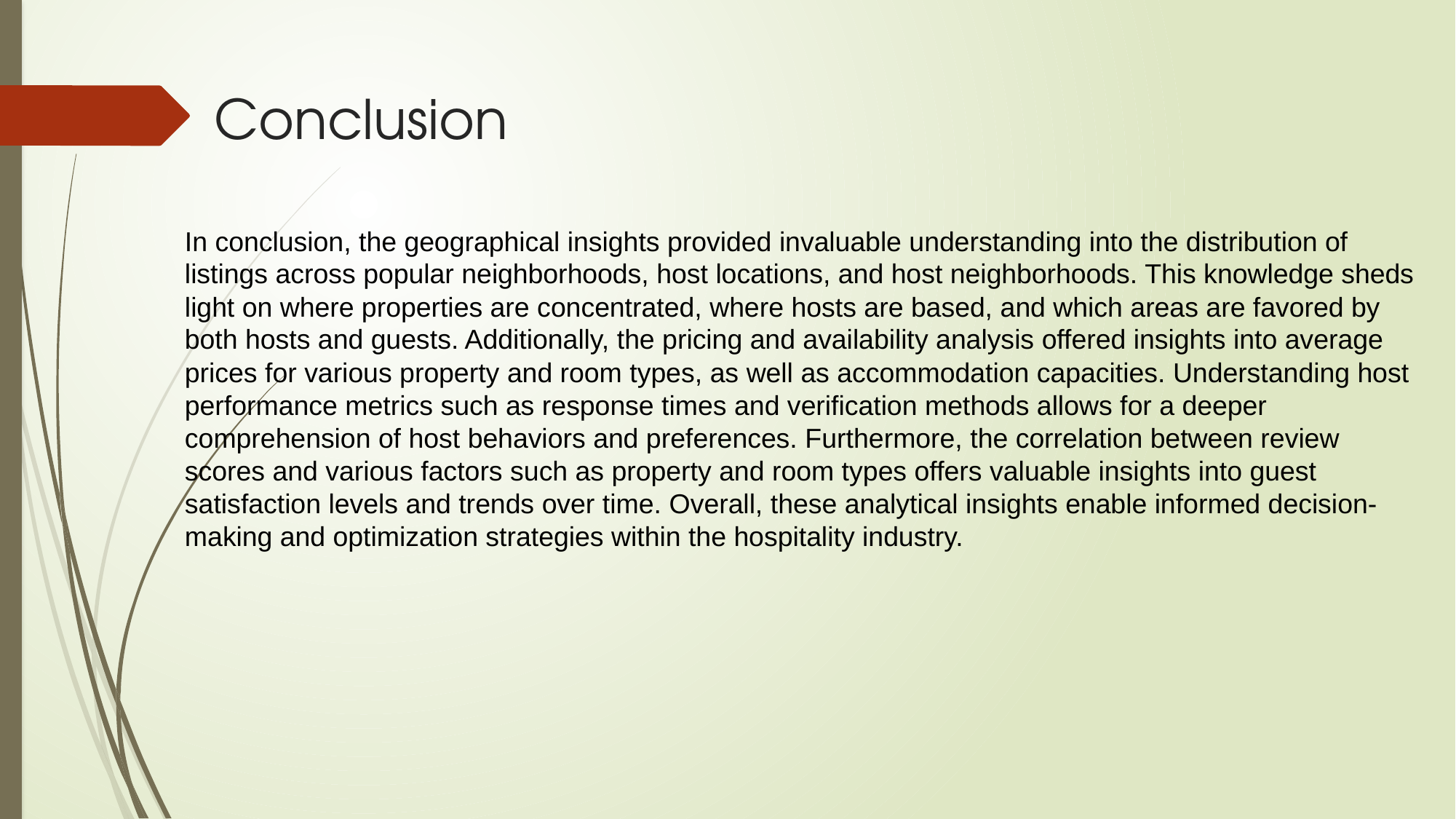

# Conclusion
In conclusion, the geographical insights provided invaluable understanding into the distribution of listings across popular neighborhoods, host locations, and host neighborhoods. This knowledge sheds light on where properties are concentrated, where hosts are based, and which areas are favored by both hosts and guests. Additionally, the pricing and availability analysis offered insights into average prices for various property and room types, as well as accommodation capacities. Understanding host performance metrics such as response times and verification methods allows for a deeper comprehension of host behaviors and preferences. Furthermore, the correlation between review scores and various factors such as property and room types offers valuable insights into guest satisfaction levels and trends over time. Overall, these analytical insights enable informed decision-making and optimization strategies within the hospitality industry.